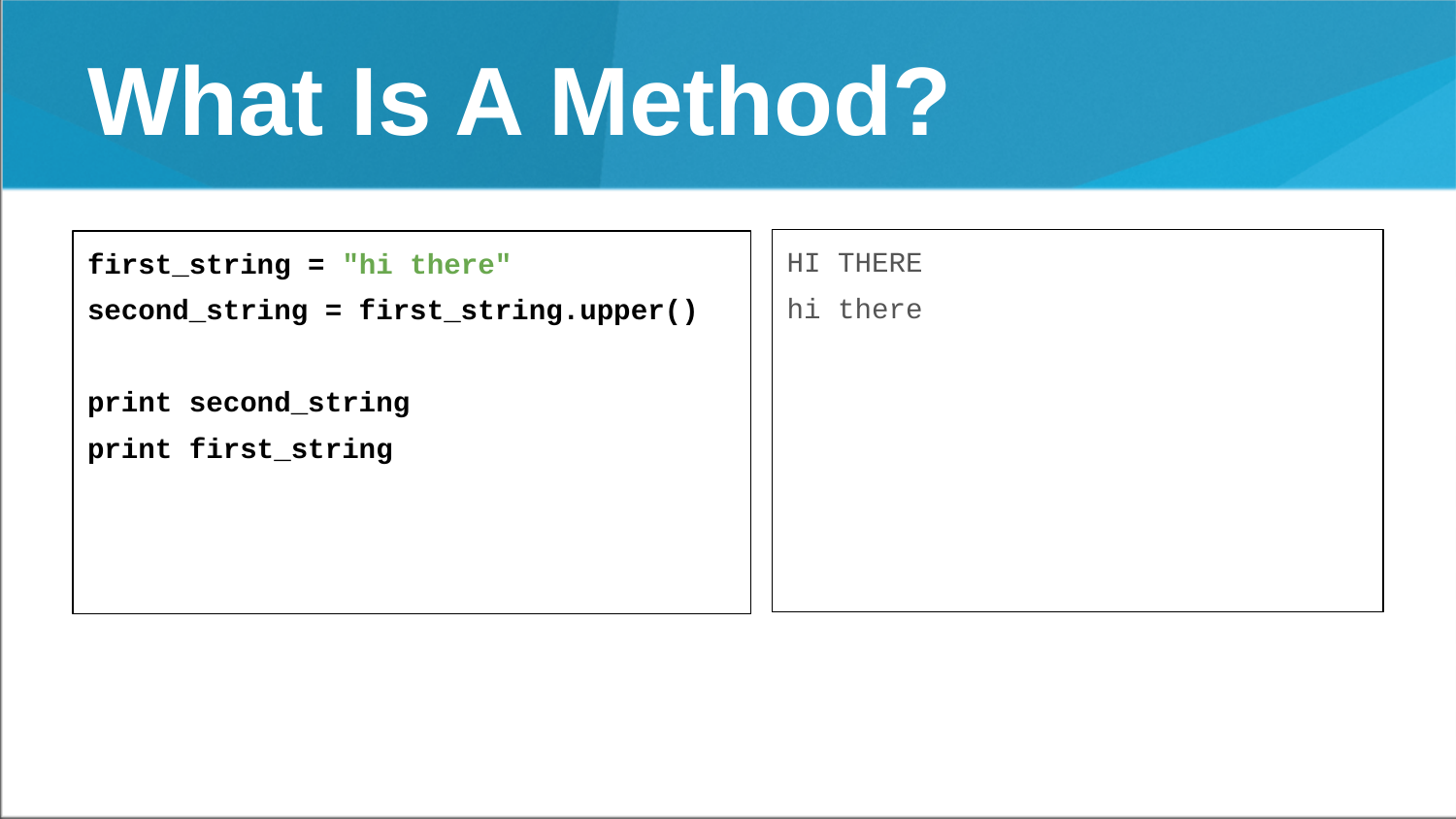

What Is A Method?
HI THERE
hi there
first_string = "hi there"
second_string = first_string.upper()

print second_string
print first_string